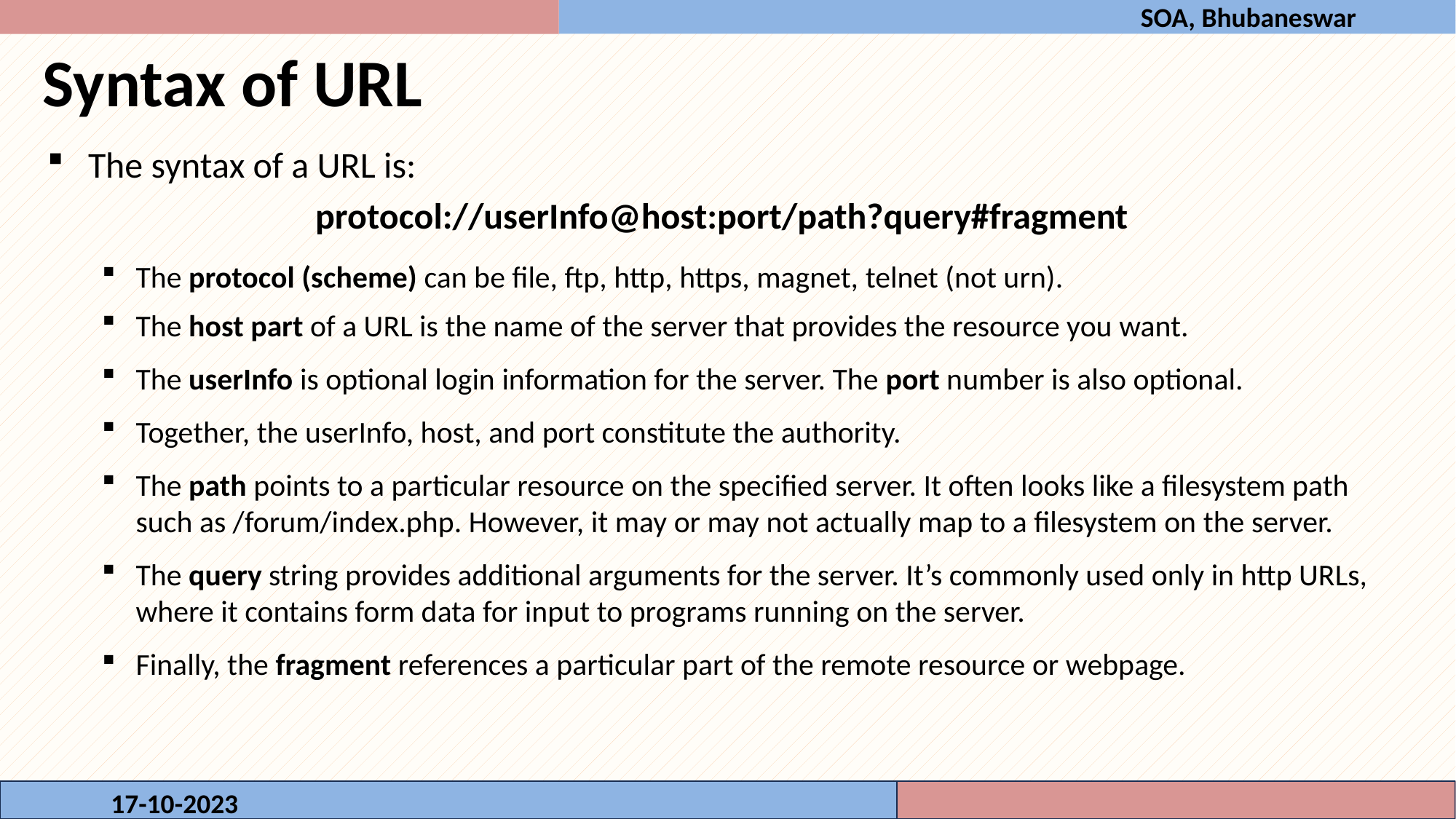

SOA, Bhubaneswar

Syntax of URL
The syntax of a URL is:
protocol://userInfo@host:port/path?query#fragment

The protocol (scheme) can be file, ftp, http, https, magnet, telnet (not urn).

The host part of a URL is the name of the server that provides the resource you want.

The userInfo is optional login information for the server. The port number is also optional.

Together, the userInfo, host, and port constitute the authority.

The path points to a particular resource on the specified server. It often looks like a filesystem path such as /forum/index.php. However, it may or may not actually map to a filesystem on the server.

The query string provides additional arguments for the server. It’s commonly used only in http URLs, where it contains form data for input to programs running on the server.

Finally, the fragment references a particular part of the remote resource or webpage.
17-10-2023